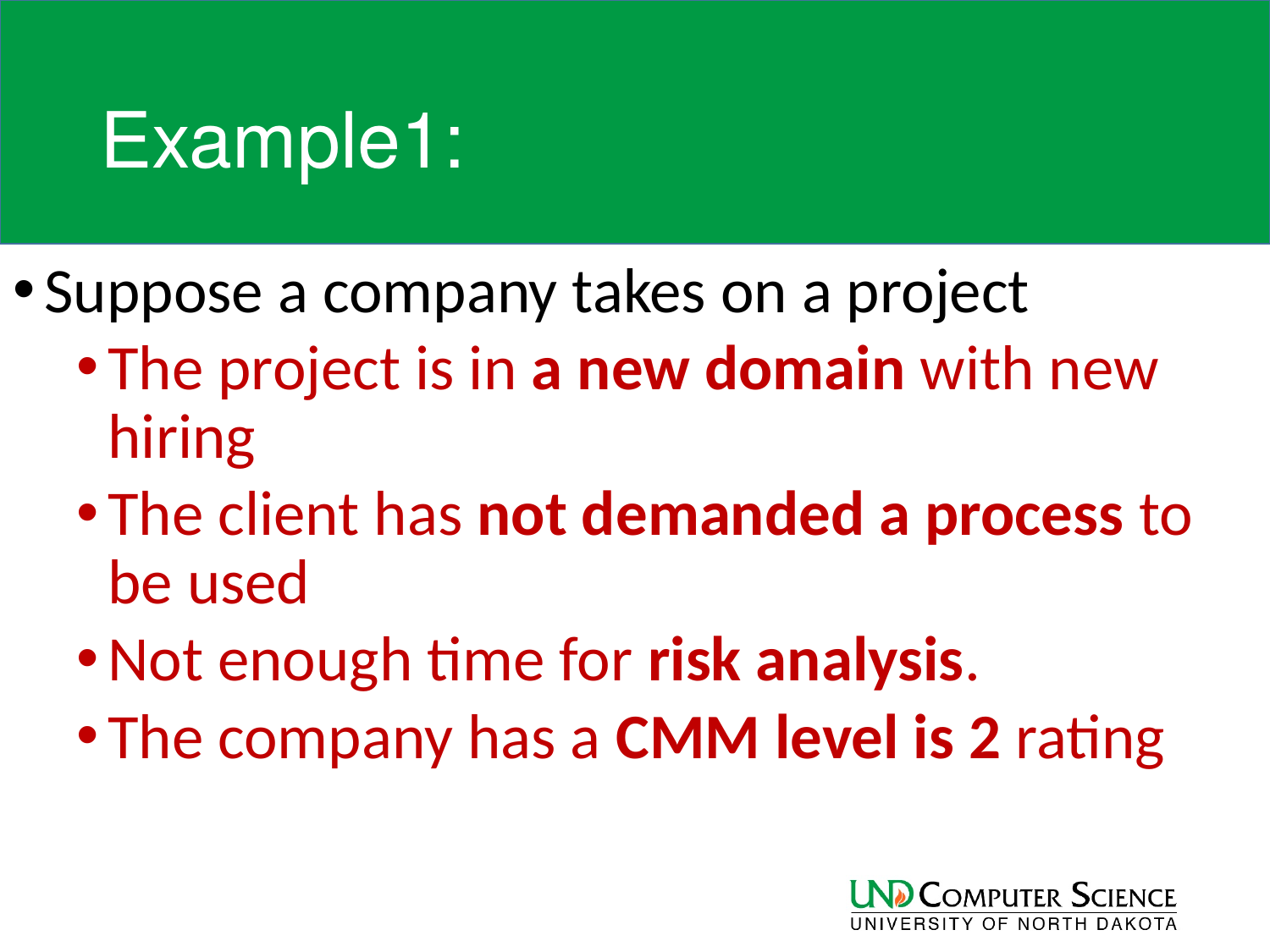

# Example1:
Suppose a company takes on a project
The project is in a new domain with new hiring
The client has not demanded a process to be used
Not enough time for risk analysis.
The company has a CMM level is 2 rating